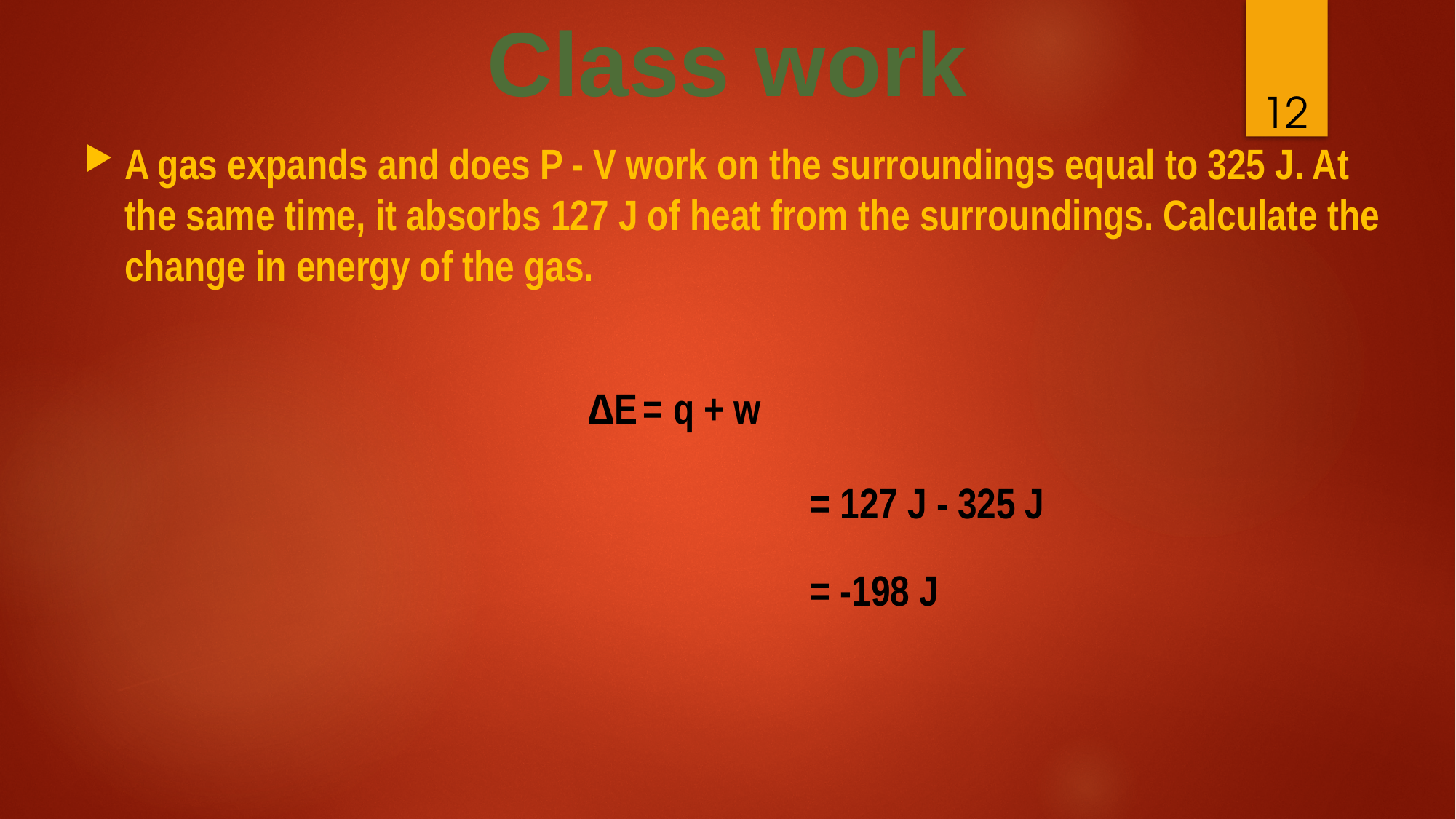

Class work
12
A gas expands and does P - V work on the surroundings equal to 325 J. At the same time, it absorbs 127 J of heat from the surroundings. Calculate the change in energy of the gas.

∆E = q + w
			                      = 127 J - 325 J
			                      = -198 J